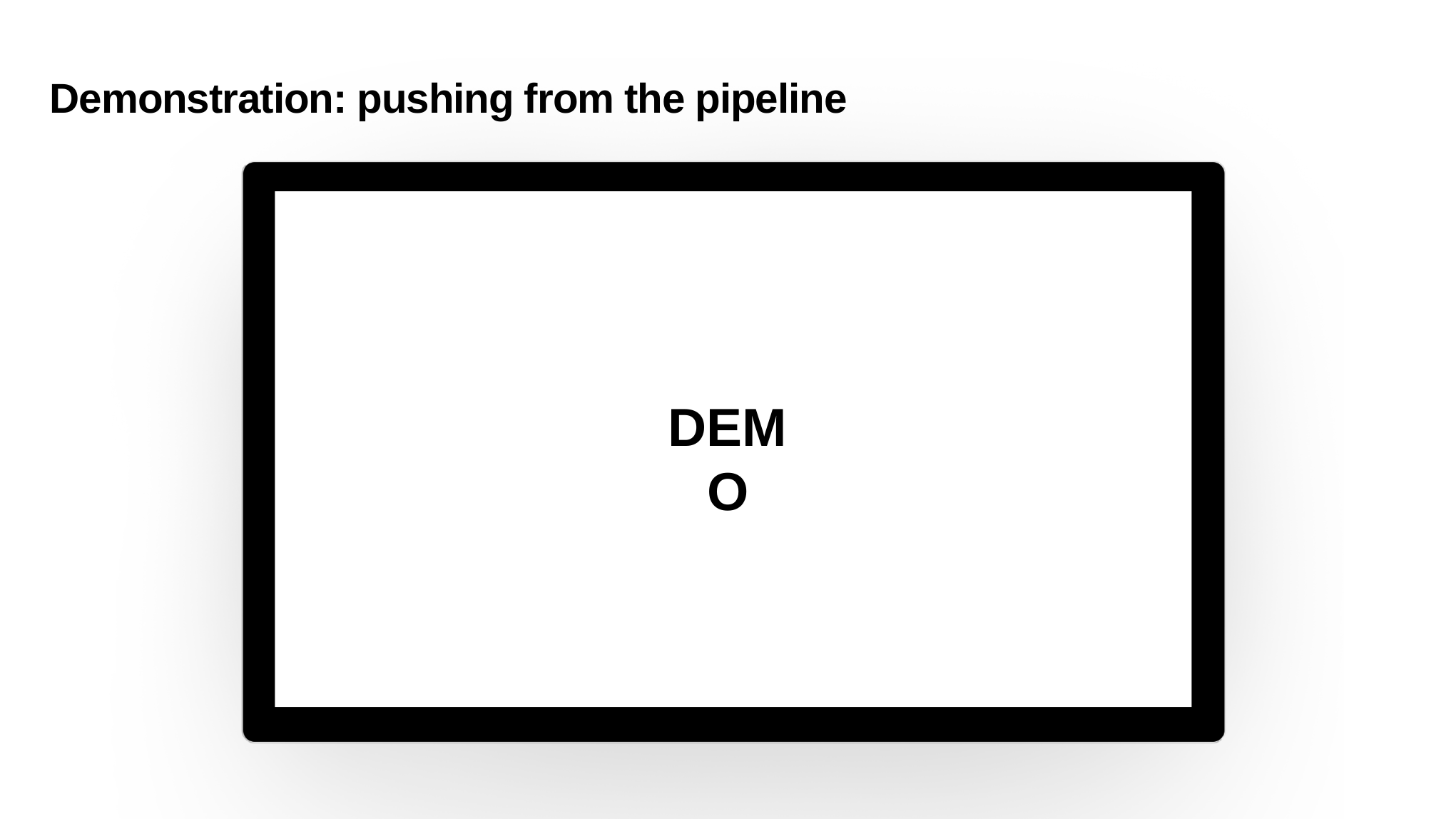

# Demonstration: pushing from the pipeline
DEMO